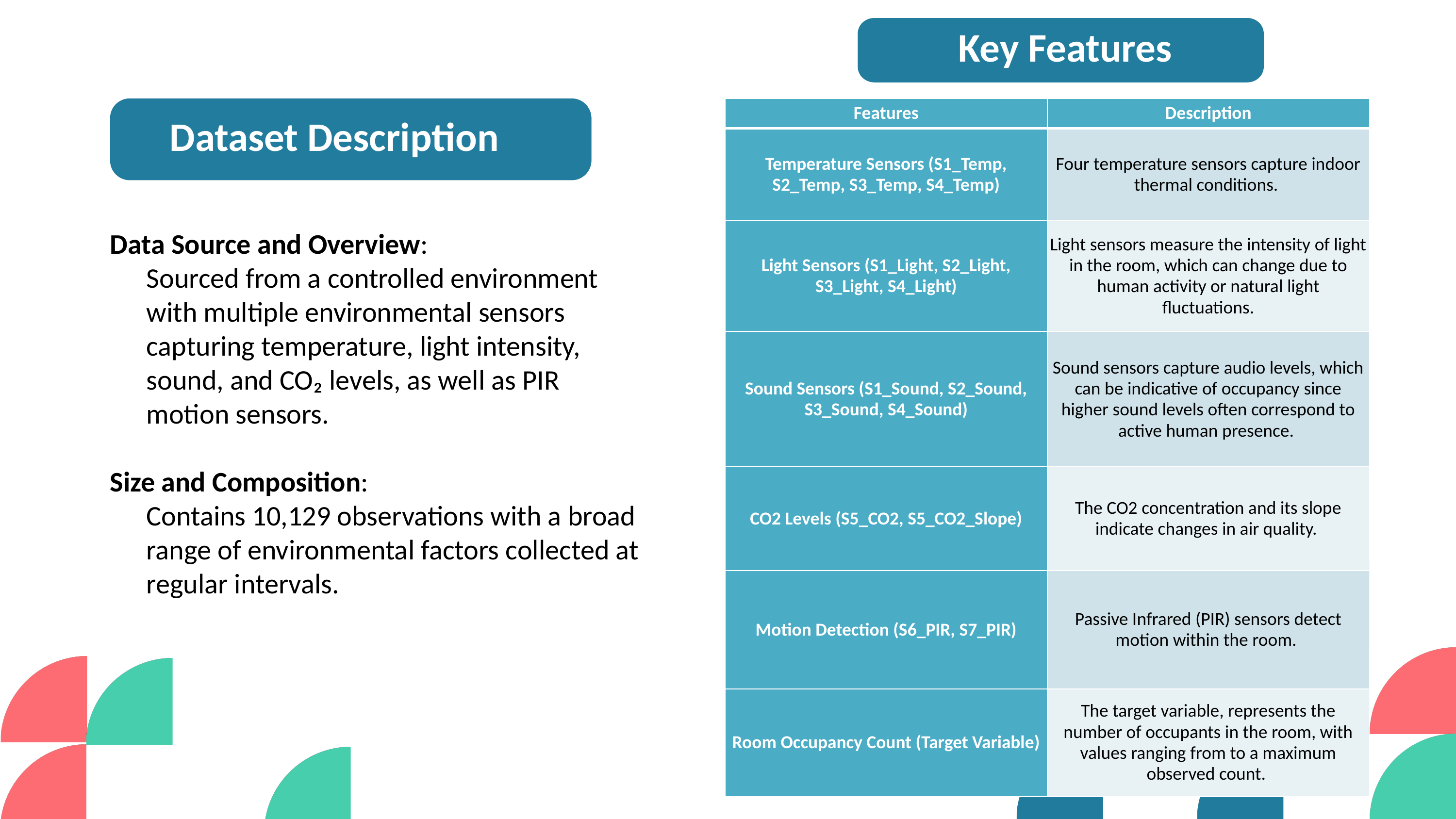

Key Features

Dataset Description
| Features | Description |
| --- | --- |
| Temperature Sensors (S1\_Temp, S2\_Temp, S3\_Temp, S4\_Temp) | Four temperature sensors capture indoor thermal conditions. |
| Light Sensors (S1\_Light, S2\_Light, S3\_Light, S4\_Light) | Light sensors measure the intensity of light in the room, which can change due to human activity or natural light fluctuations. |
| Sound Sensors (S1\_Sound, S2\_Sound, S3\_Sound, S4\_Sound) | Sound sensors capture audio levels, which can be indicative of occupancy since higher sound levels often correspond to active human presence. |
| CO2 Levels (S5\_CO2, S5\_CO2\_Slope) | The CO2 concentration and its slope indicate changes in air quality. |
| Motion Detection (S6\_PIR, S7\_PIR) | Passive Infrared (PIR) sensors detect motion within the room. |
| Room Occupancy Count (Target Variable) | The target variable, represents the number of occupants in the room, with values ranging from to a maximum observed count. |
Data Source and Overview:
Sourced from a controlled environment with multiple environmental sensors capturing temperature, light intensity, sound, and CO₂ levels, as well as PIR motion sensors.

Size and Composition:
Contains 10,129 observations with a broad range of environmental factors collected at regular intervals.

02 - WEBSITE
03 - SOCIAL MEDIA